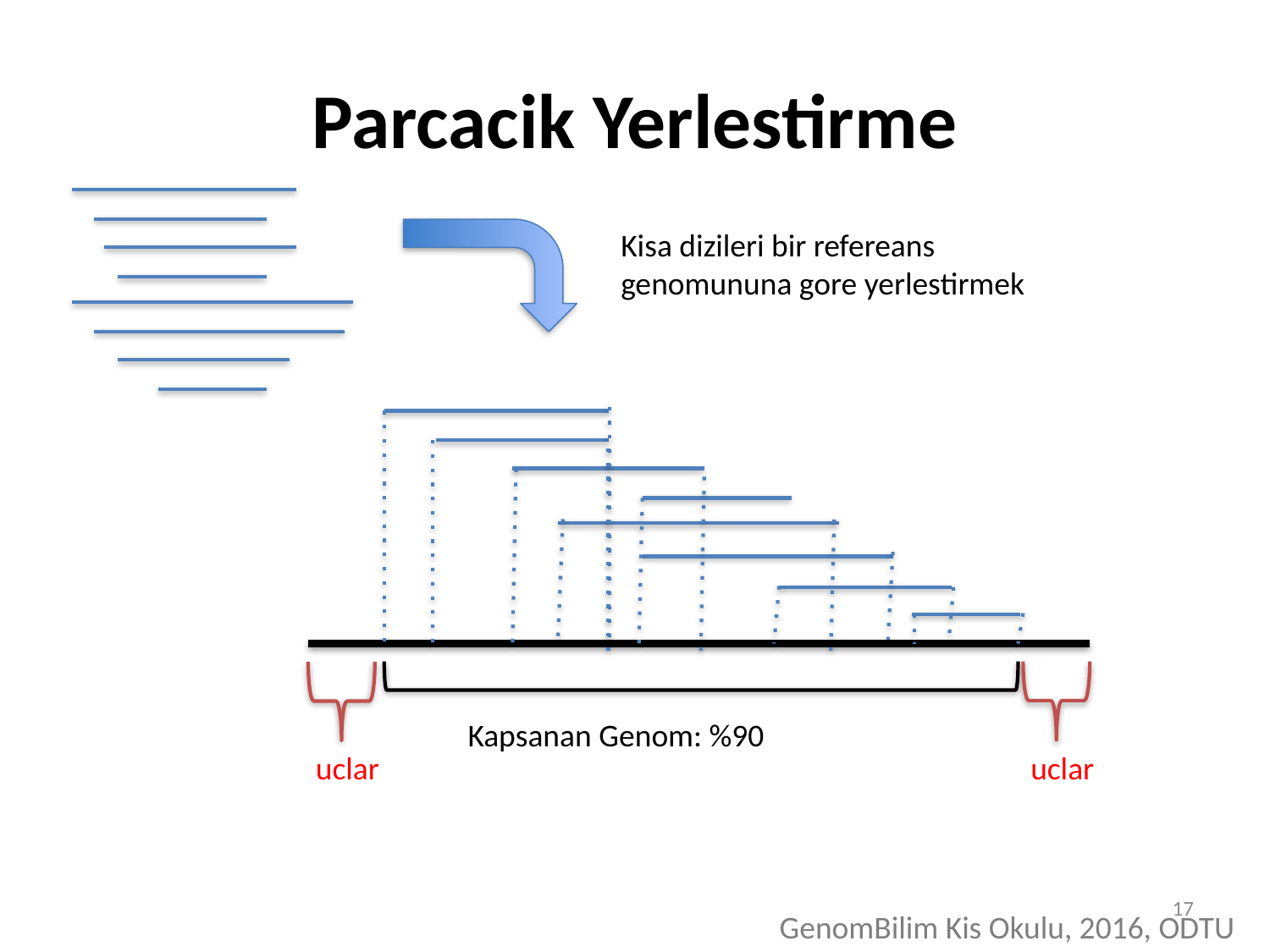

Parcacik Yerlestirme

Kisa dizileri bir refereans genomununa gore yerlestirmek

uclar
uclar
Kapsanan Genom: %90
17
GenomBilim Kis Okulu, 2016, ODTU